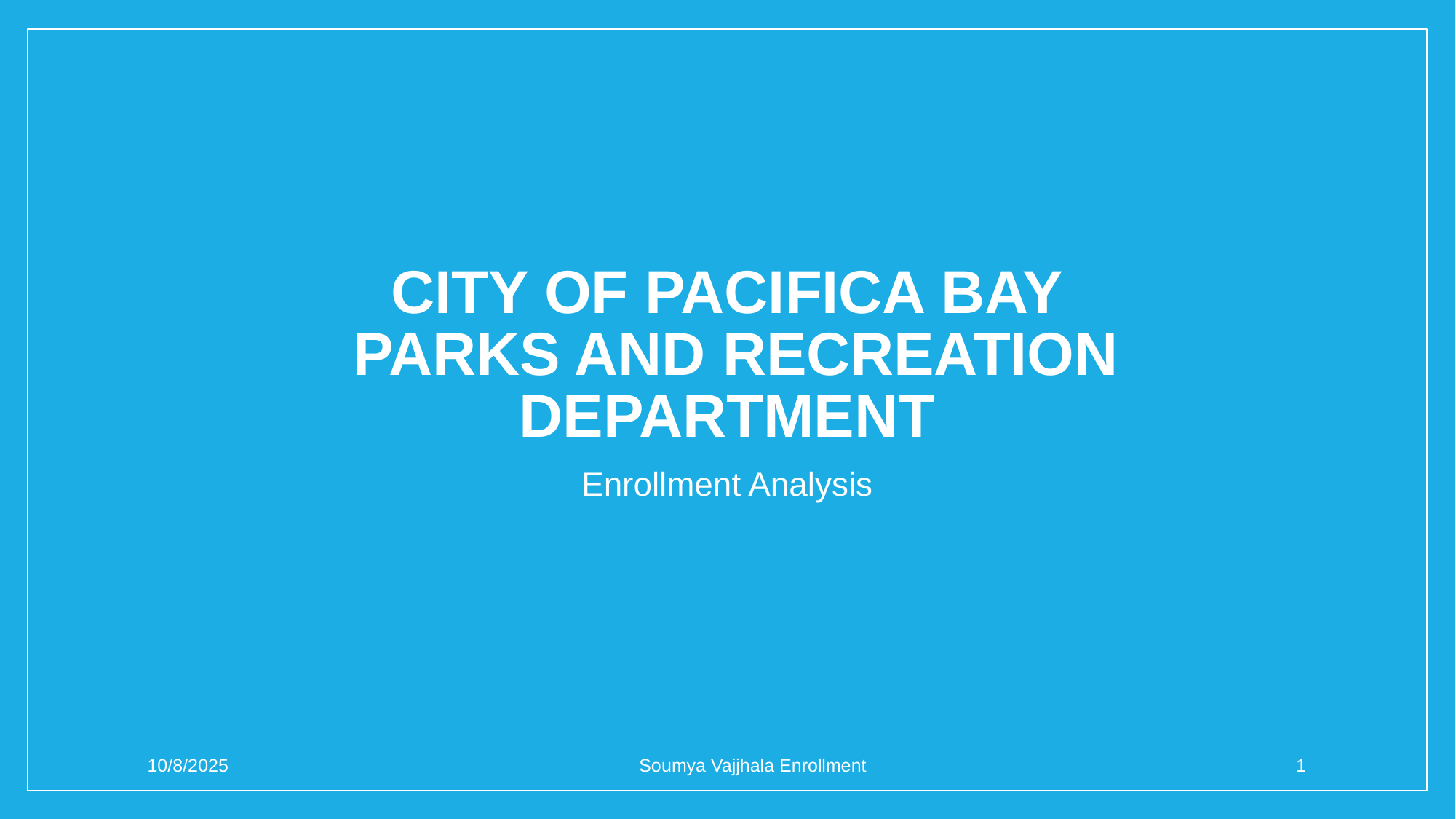

# City of Pacifica Bay Parks and Recreation Department
Enrollment Analysis
10/8/2025
Soumya Vajjhala Enrollment
1